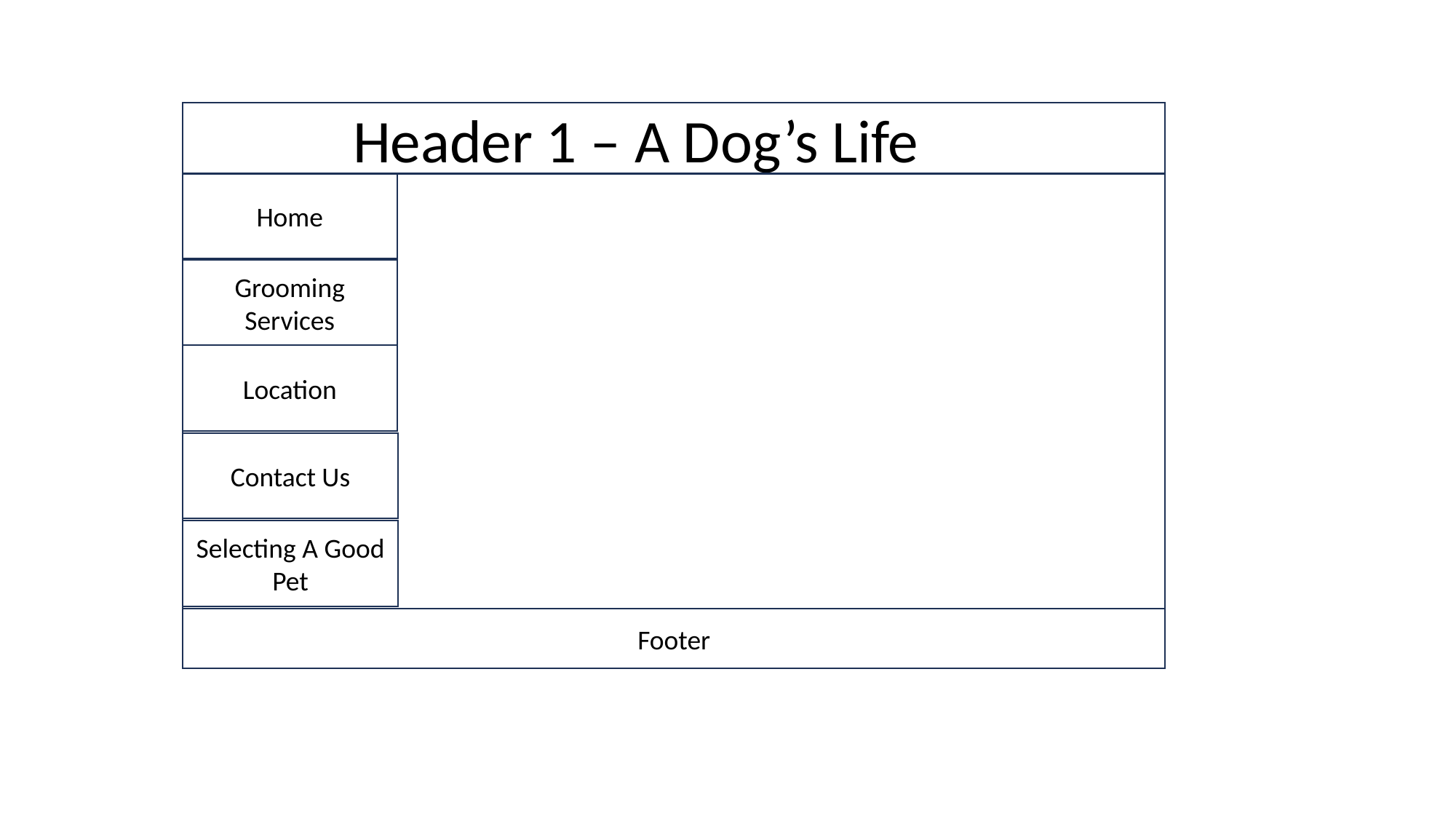

Header 1 – A Dog’s Life – A Dog’s Life
Home

Grooming Services
Location
Contact Us
Selecting A Good Pet
Footer